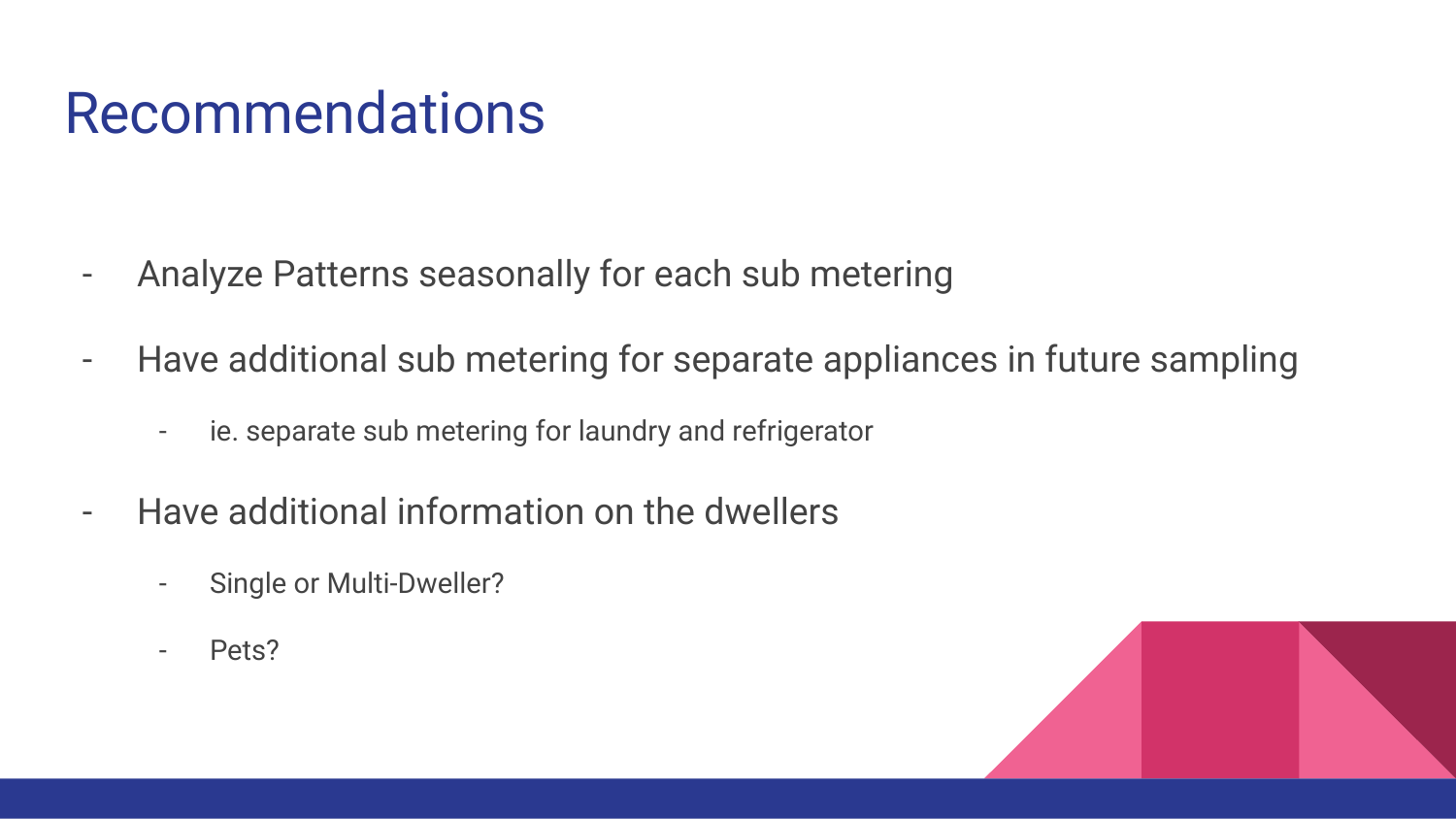

# Recommendations
Analyze Patterns seasonally for each sub metering
Have additional sub metering for separate appliances in future sampling
ie. separate sub metering for laundry and refrigerator
Have additional information on the dwellers
Single or Multi-Dweller?
Pets?